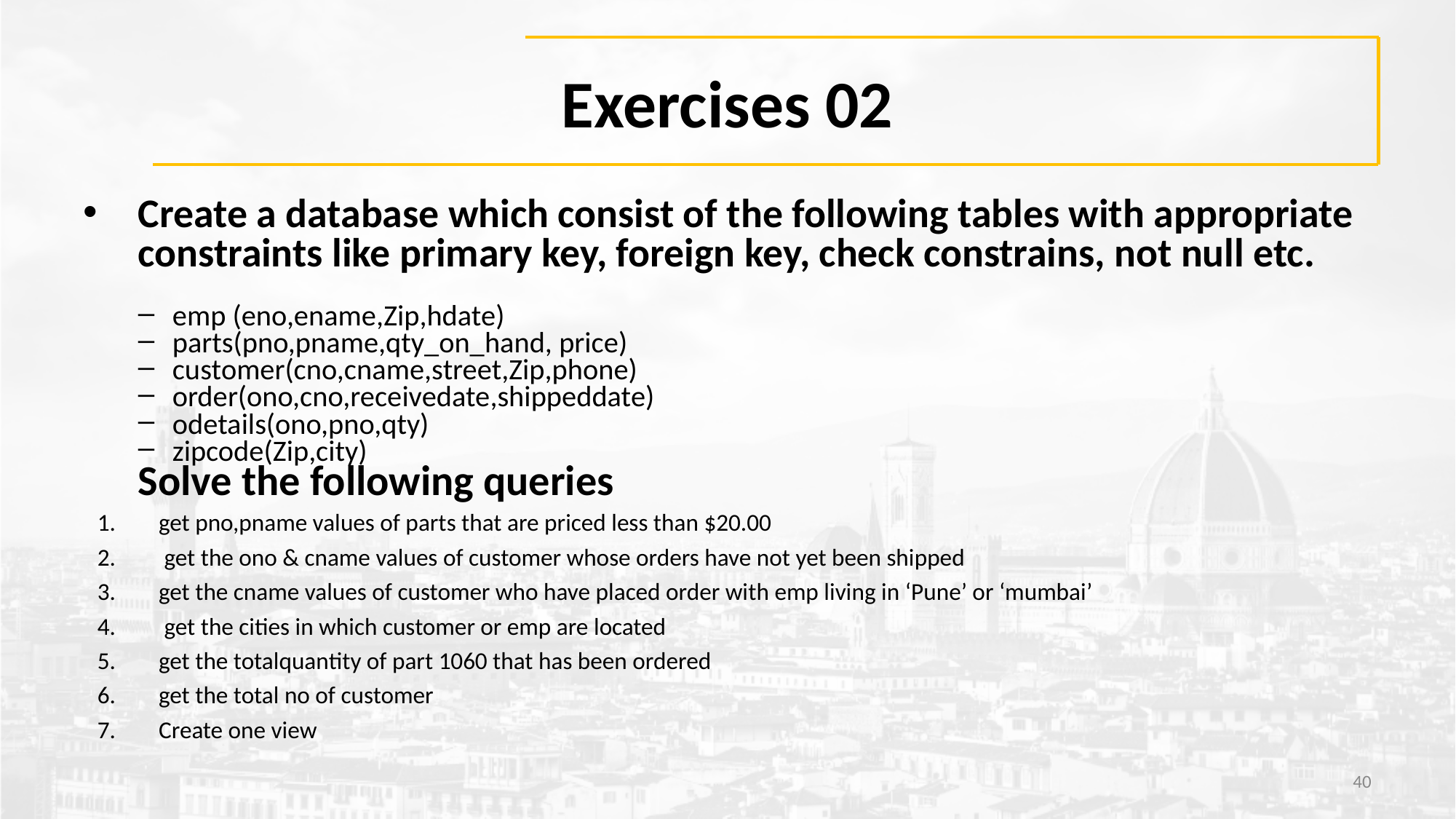

# Exercises 02
Create a database which consist of the following tables with appropriate constraints like primary key, foreign key, check constrains, not null etc.

emp (eno,ename,Zip,hdate)
parts(pno,pname,qty_on_hand, price)
customer(cno,cname,street,Zip,phone)
order(ono,cno,receivedate,shippeddate)
odetails(ono,pno,qty)
zipcode(Zip,city)
Solve the following queries
get pno,pname values of parts that are priced less than $20.00
 get the ono & cname values of customer whose orders have not yet been shipped
get the cname values of customer who have placed order with emp living in ‘Pune’ or ‘mumbai’
 get the cities in which customer or emp are located
get the totalquantity of part 1060 that has been ordered
get the total no of customer
Create one view

40